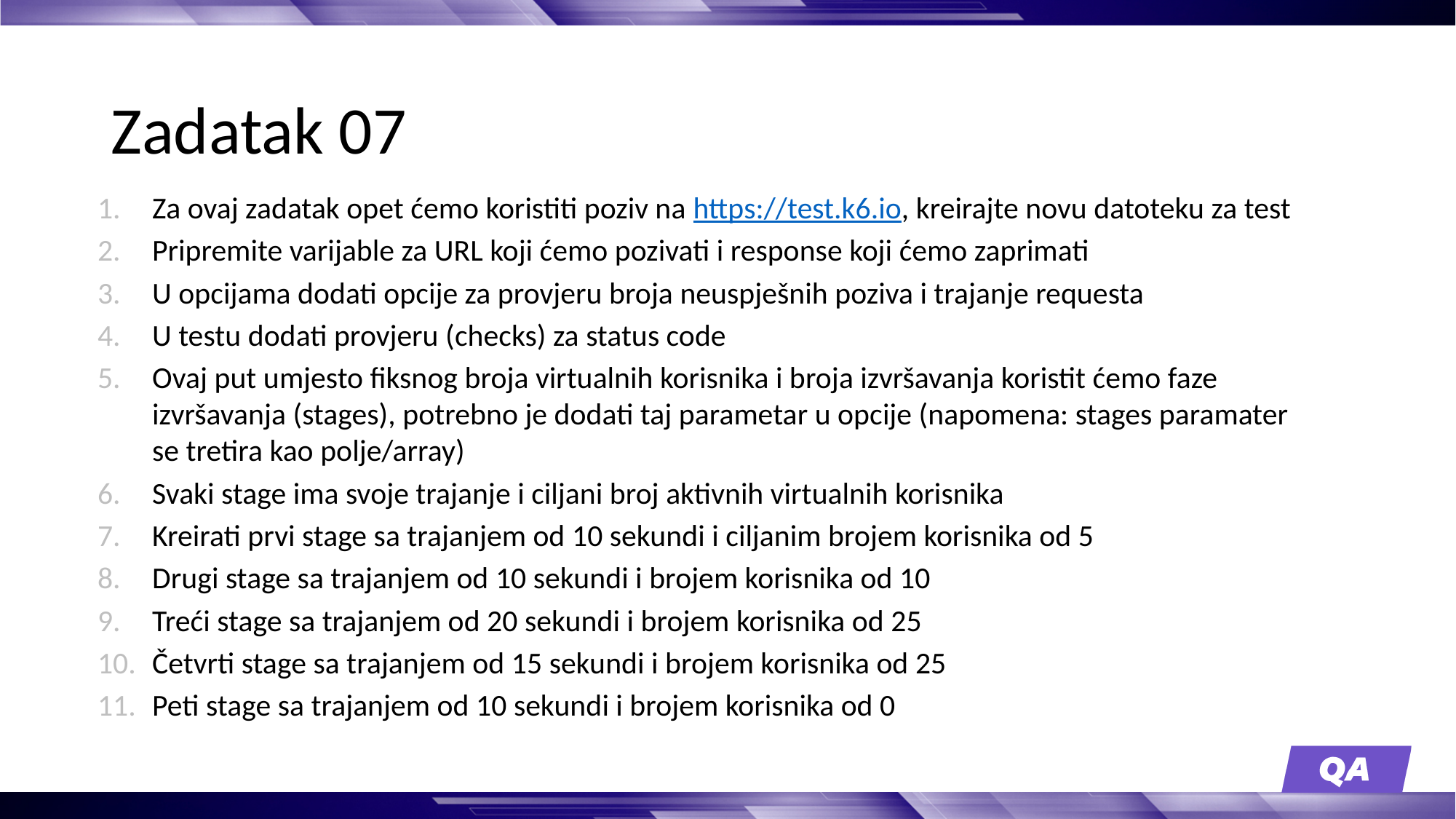

# Zadatak 07
Za ovaj zadatak opet ćemo koristiti poziv na https://test.k6.io, kreirajte novu datoteku za test
Pripremite varijable za URL koji ćemo pozivati i response koji ćemo zaprimati
U opcijama dodati opcije za provjeru broja neuspješnih poziva i trajanje requesta
U testu dodati provjeru (checks) za status code
Ovaj put umjesto fiksnog broja virtualnih korisnika i broja izvršavanja koristit ćemo faze izvršavanja (stages), potrebno je dodati taj parametar u opcije (napomena: stages paramater se tretira kao polje/array)
Svaki stage ima svoje trajanje i ciljani broj aktivnih virtualnih korisnika
Kreirati prvi stage sa trajanjem od 10 sekundi i ciljanim brojem korisnika od 5
Drugi stage sa trajanjem od 10 sekundi i brojem korisnika od 10
Treći stage sa trajanjem od 20 sekundi i brojem korisnika od 25
Četvrti stage sa trajanjem od 15 sekundi i brojem korisnika od 25
Peti stage sa trajanjem od 10 sekundi i brojem korisnika od 0